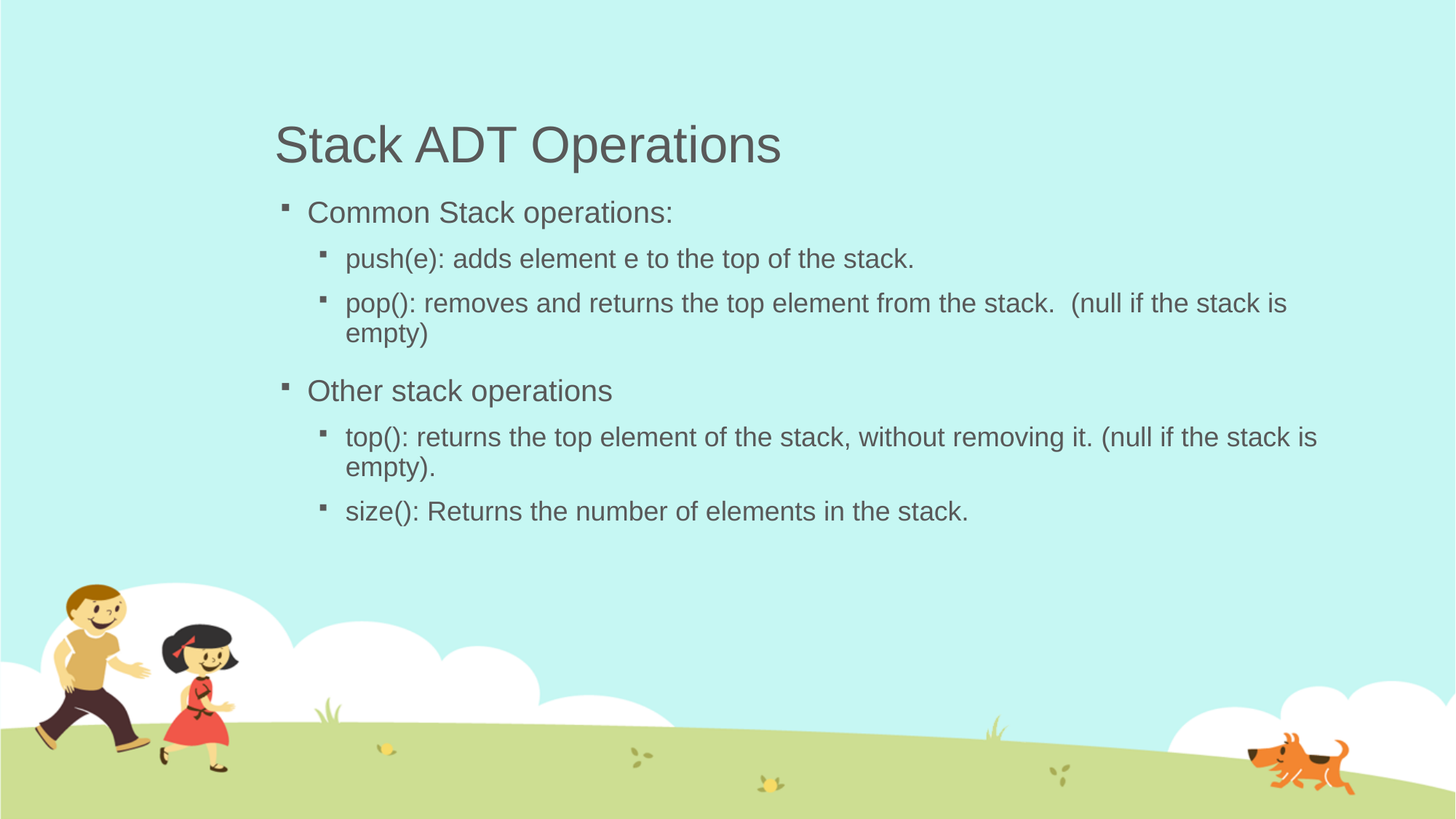

# Stack ADT Operations
Common Stack operations:
push(e): adds element e to the top of the stack.
pop(): removes and returns the top element from the stack.  (null if the stack is empty)
Other stack operations
top(): returns the top element of the stack, without removing it. (null if the stack is empty).
size(): Returns the number of elements in the stack.